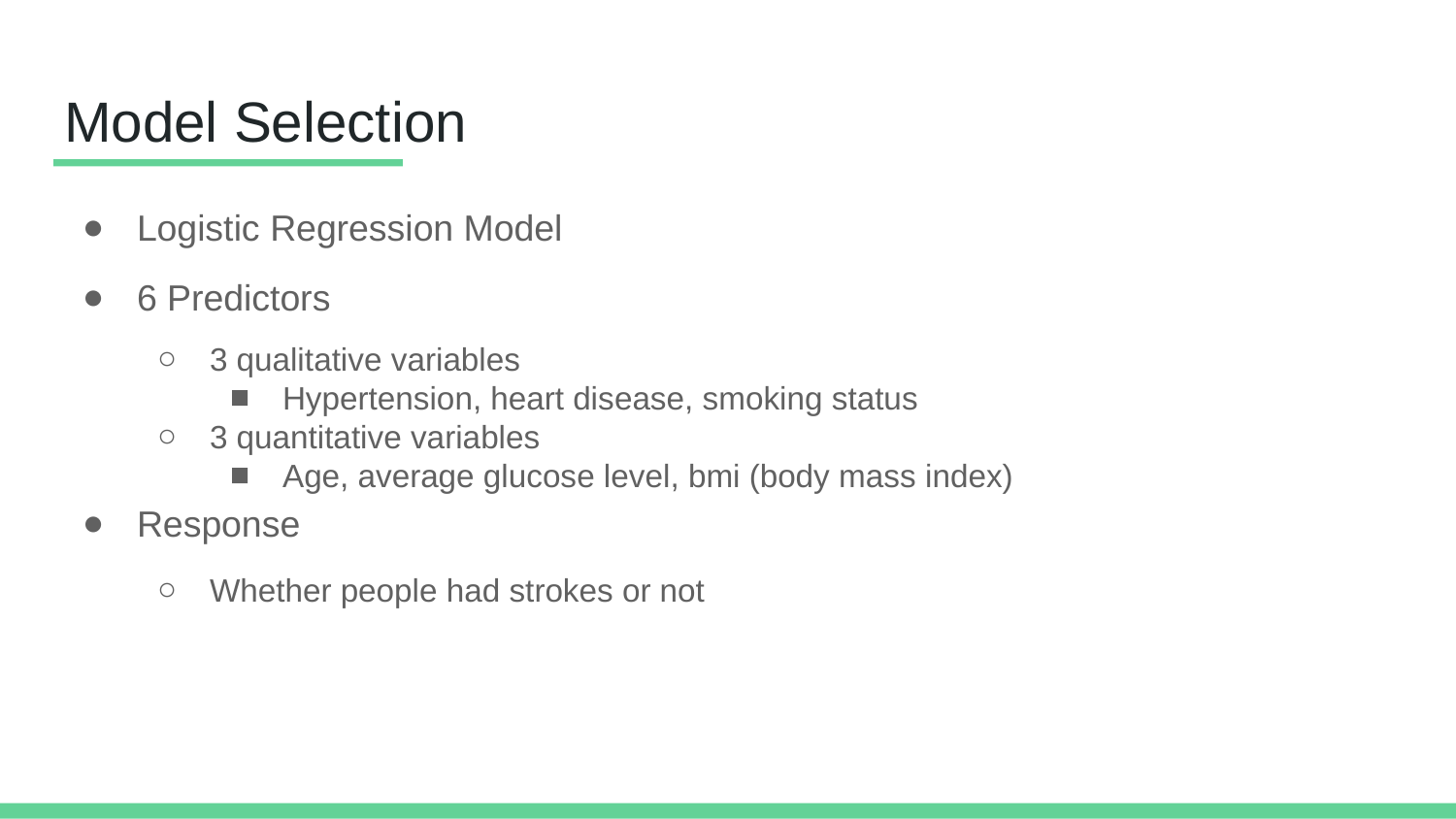

# Model Selection

Logistic Regression Model
6 Predictors
3 qualitative variables
Hypertension, heart disease, smoking status
3 quantitative variables
Age, average glucose level, bmi (body mass index)
Response
Whether people had strokes or not